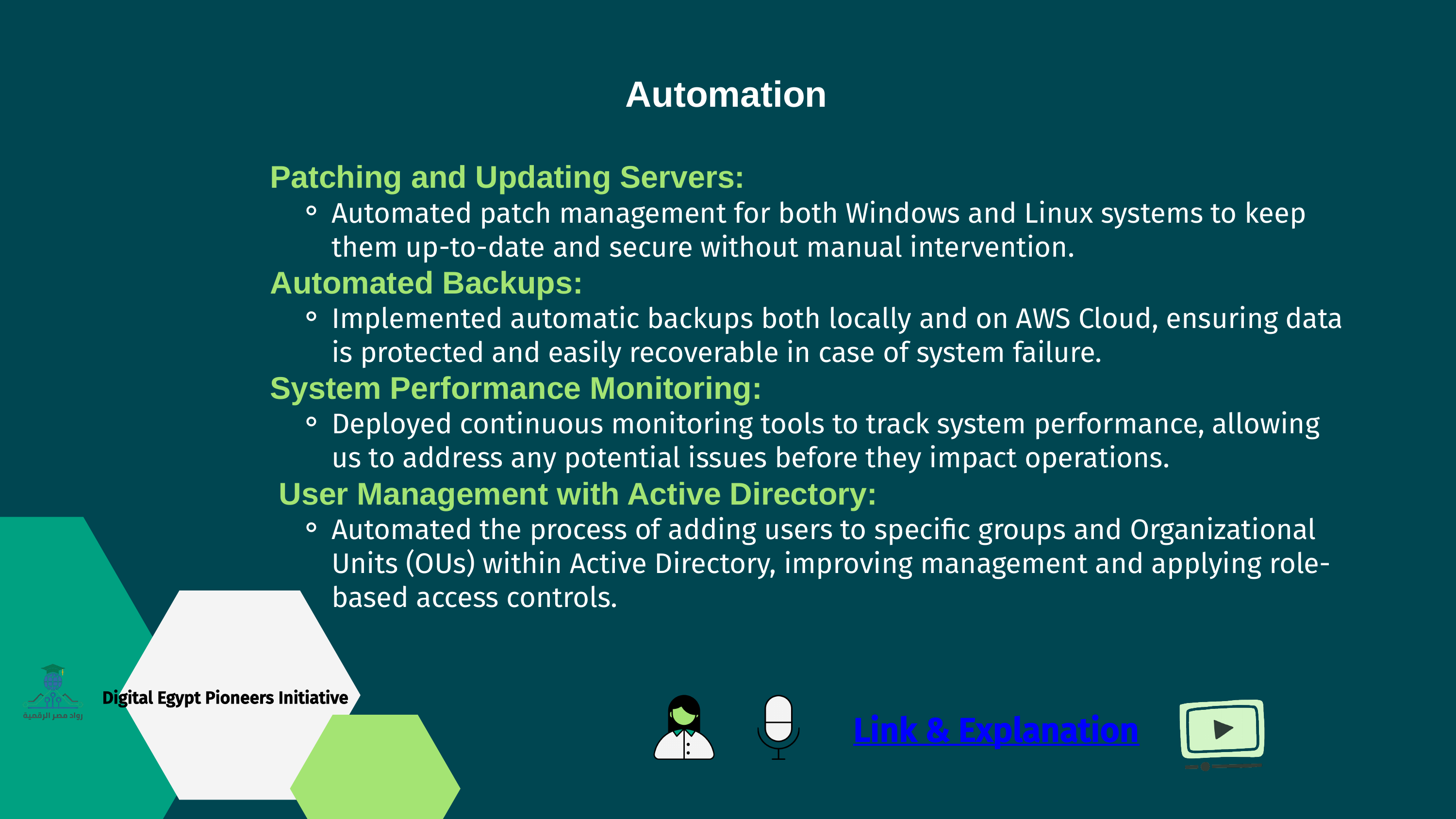

Patching and Updating Servers:
Automated patch management for both Windows and Linux systems to keep them up-to-date and secure without manual intervention.
    Automated Backups:
Implemented automatic backups both locally and on AWS Cloud, ensuring data is protected and easily recoverable in case of system failure.
    System Performance Monitoring:
Deployed continuous monitoring tools to track system performance, allowing us to address any potential issues before they impact operations.
     User Management with Active Directory:
Automated the process of adding users to specific groups and Organizational Units (OUs) within Active Directory, improving management and applying role-based access controls.
Automation

Digital Egypt Pioneers Initiative

Link & Explanation